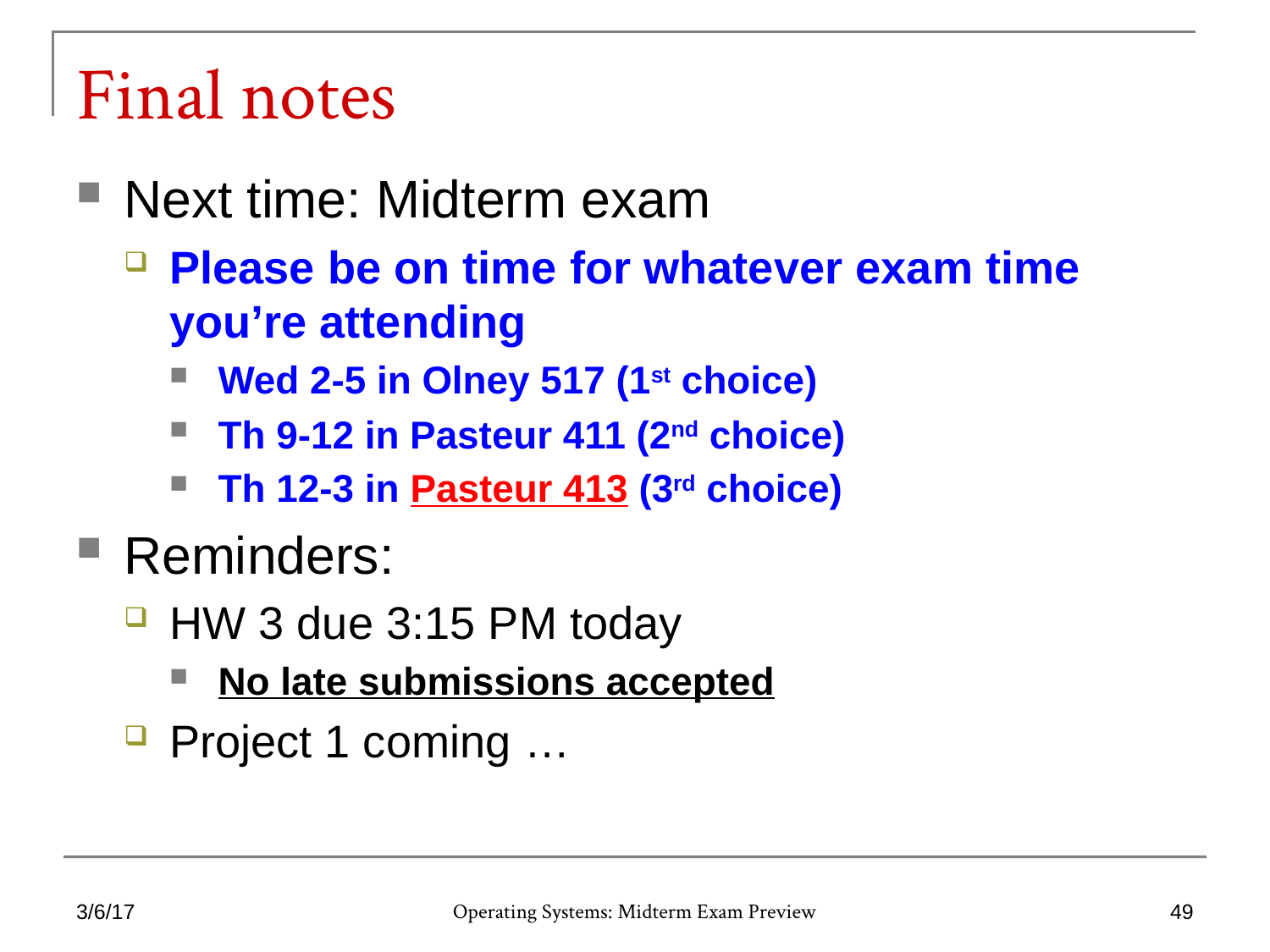

# Final notes
Next time: Midterm exam
Please be on time for whatever exam time you’re attending
Wed 2-5 in Olney 517 (1st choice)
Th 9-12 in Pasteur 411 (2nd choice)
Th 12-3 in Pasteur 413 (3rd choice)
Reminders:
HW 3 due 3:15 PM today
No late submissions accepted
Project 1 coming …
3/6/17
49
Operating Systems: Midterm Exam Preview